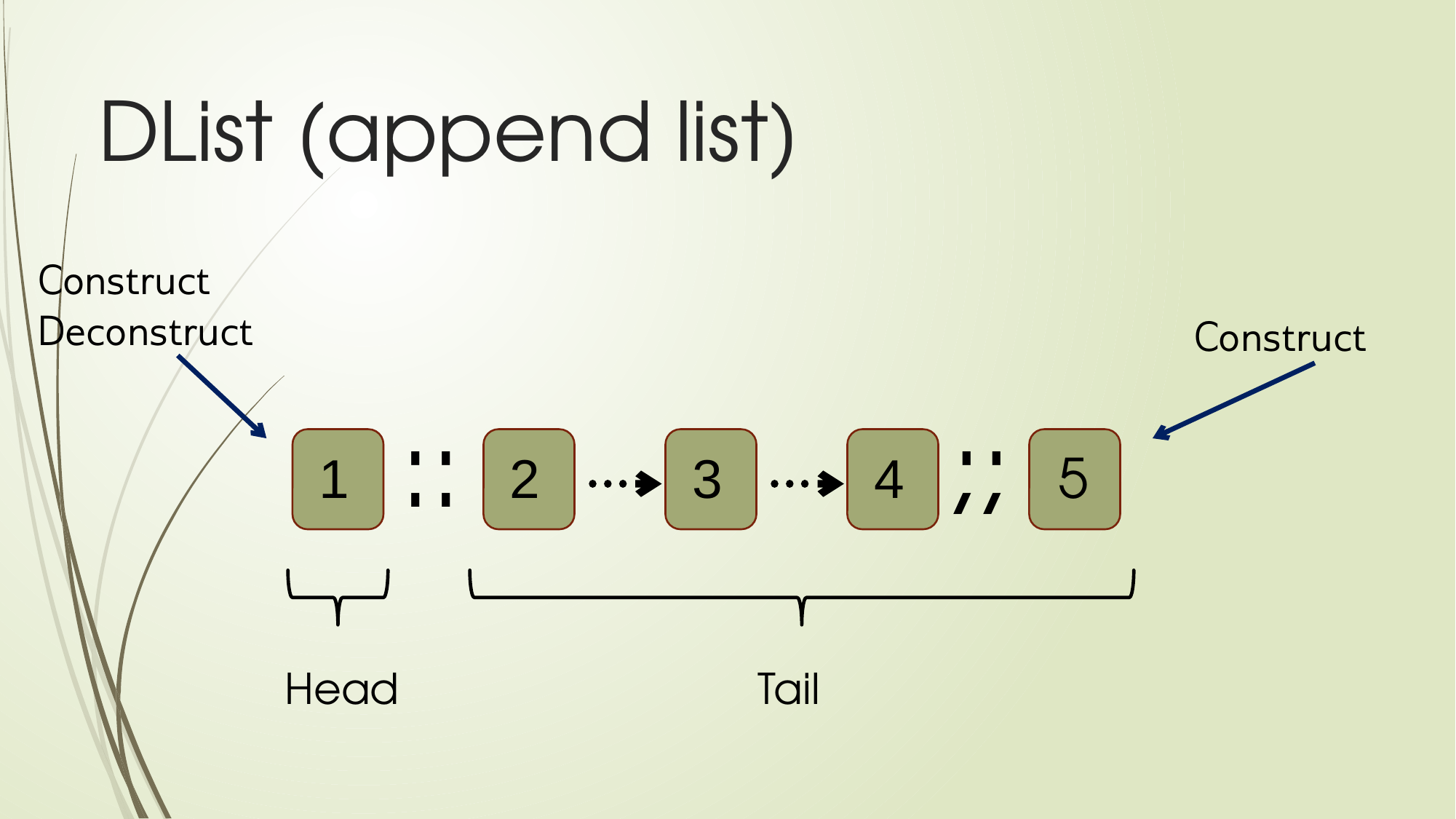

# DList (append list)
Construct
Deconstruct

Construct
::
;;

4

5
1
2
3

Head
Tail